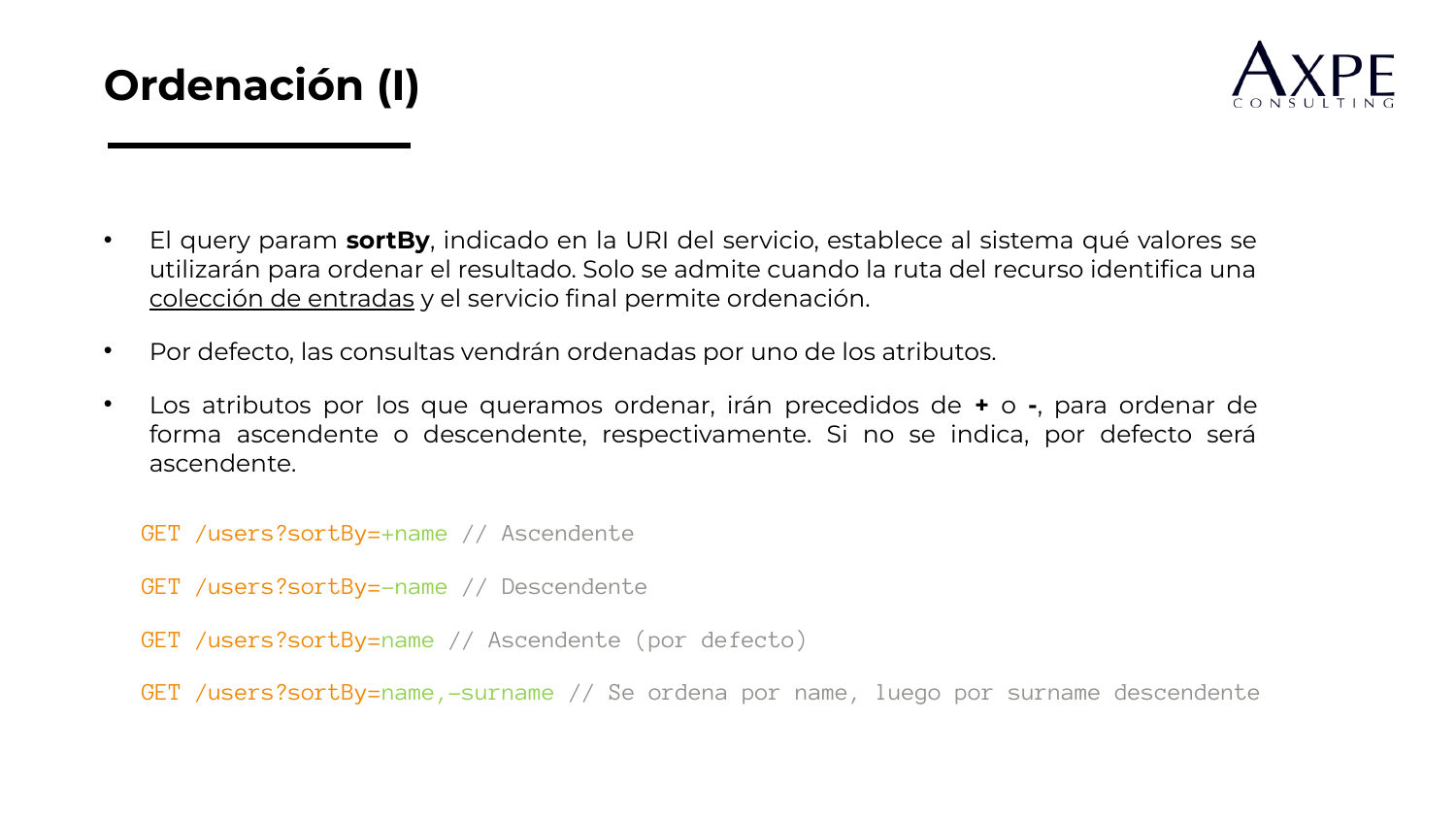

Ordenación (I)
El query param sortBy, indicado en la URI del servicio, establece al sistema qué valores se utilizarán para ordenar el resultado. Solo se admite cuando la ruta del recurso identifica una colección de entradas y el servicio final permite ordenación.
Por defecto, las consultas vendrán ordenadas por uno de los atributos.
Los atributos por los que queramos ordenar, irán precedidos de + o -, para ordenar de forma ascendente o descendente, respectivamente. Si no se indica, por defecto será ascendente.
GET /users?sortBy=+name // Ascendente
GET /users?sortBy=-name // Descendente
GET /users?sortBy=name // Ascendente (por defecto)
GET /users?sortBy=name,-surname // Se ordena por name, luego por surname descendente